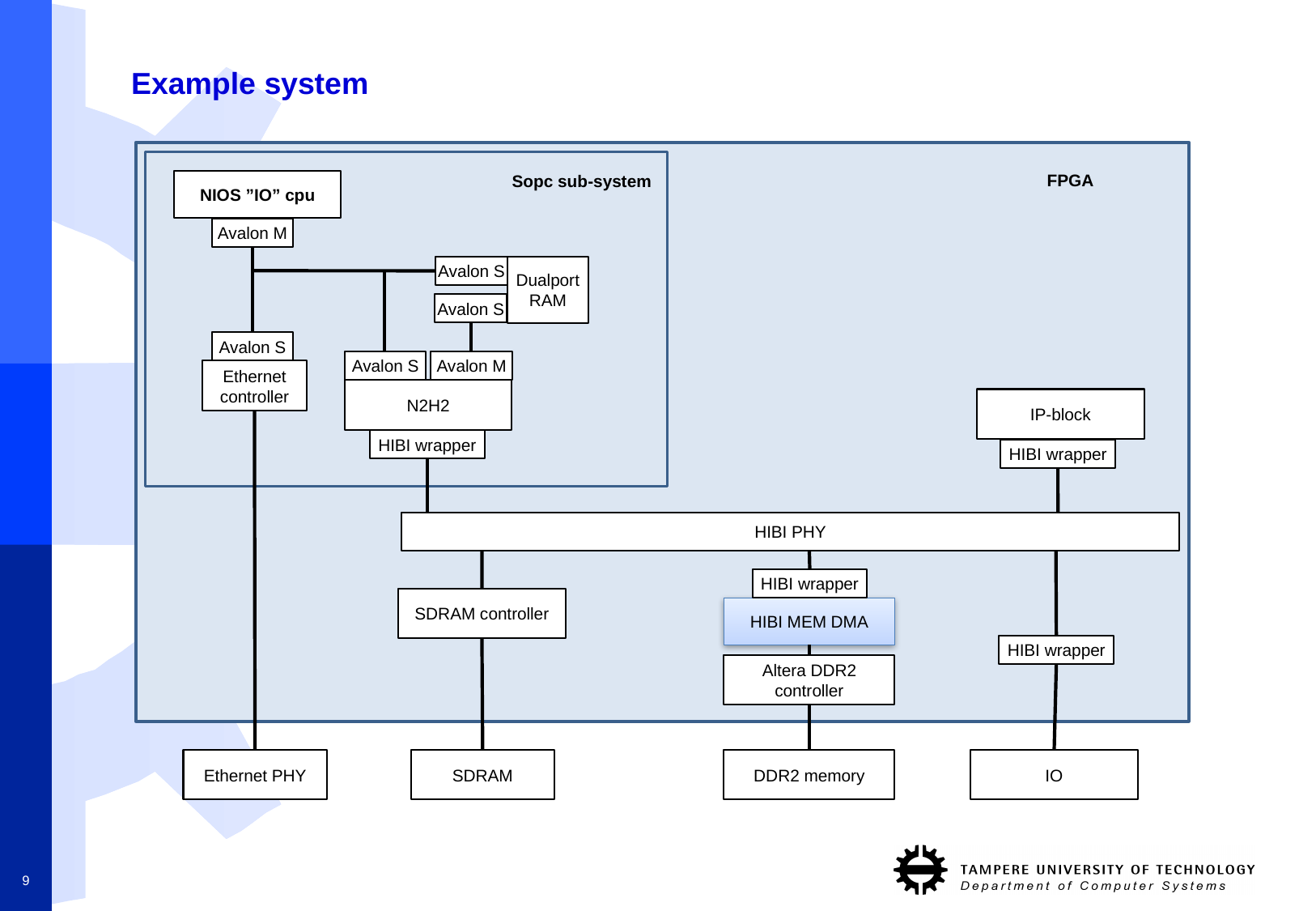

# Example system

FPGA

Sopc sub-system
NIOS ”IO” cpu
Avalon M
Dualport
RAM
Avalon S
Avalon S
Avalon S
Avalon S
Avalon M
Ethernet controller
N2H2
IP-block
HIBI wrapper
HIBI wrapper
HIBI PHY
HIBI wrapper
SDRAM controller
HIBI MEM DMA
HIBI wrapper
Altera DDR2 controller
Ethernet PHY
SDRAM
DDR2 memory
IO
9